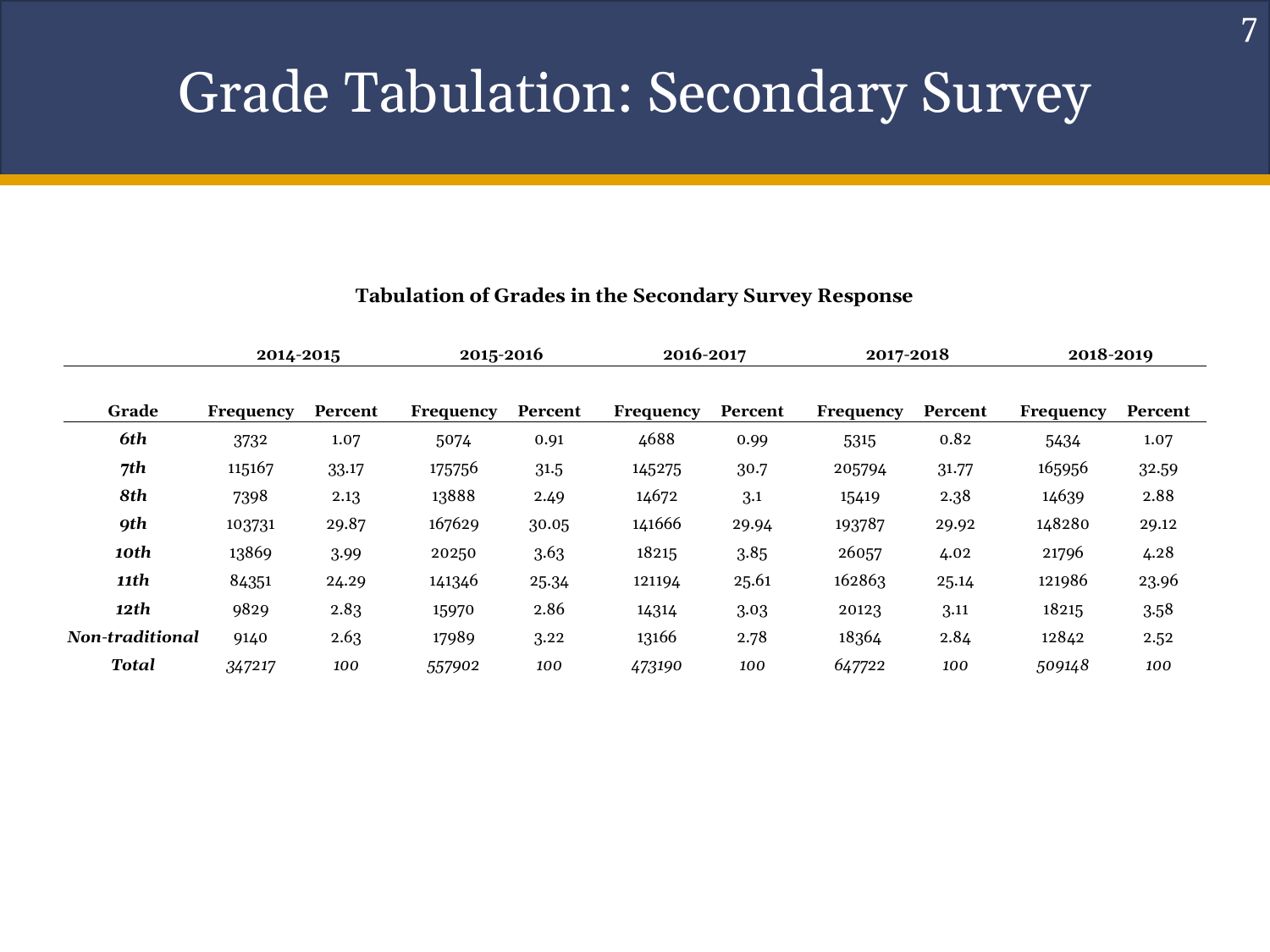

7
# Grade Tabulation: Secondary Survey
| Tabulation of Grades in the Secondary Survey Response |  |  |  |  |  |  |  |  |  |  |  |  |  |  |
| --- | --- | --- | --- | --- | --- | --- | --- | --- | --- | --- | --- | --- | --- | --- |
|  |  |  |  |  |  |  |  |  |  |  |  |  |  |  |
|  | 2014-2015 |  |  | 2015-2016 |  |  | 2016-2017 |  |  | 2017-2018 |  |  | 2018-2019 |  |
|  |  |  |  |  |  |  |  |  |  |  |  |  |  |  |
| Grade | Frequency | Percent |  | Frequency | Percent |  | Frequency | Percent |  | Frequency | Percent |  | Frequency | Percent |
| 6th | 3732 | 1.07 |  | 5074 | 0.91 |  | 4688 | 0.99 |  | 5315 | 0.82 |  | 5434 | 1.07 |
| 7th | 115167 | 33.17 |  | 175756 | 31.5 |  | 145275 | 30.7 |  | 205794 | 31.77 |  | 165956 | 32.59 |
| 8th | 7398 | 2.13 |  | 13888 | 2.49 |  | 14672 | 3.1 |  | 15419 | 2.38 |  | 14639 | 2.88 |
| 9th | 103731 | 29.87 |  | 167629 | 30.05 |  | 141666 | 29.94 |  | 193787 | 29.92 |  | 148280 | 29.12 |
| 10th | 13869 | 3.99 |  | 20250 | 3.63 |  | 18215 | 3.85 |  | 26057 | 4.02 |  | 21796 | 4.28 |
| 11th | 84351 | 24.29 |  | 141346 | 25.34 |  | 121194 | 25.61 |  | 162863 | 25.14 |  | 121986 | 23.96 |
| 12th | 9829 | 2.83 |  | 15970 | 2.86 |  | 14314 | 3.03 |  | 20123 | 3.11 |  | 18215 | 3.58 |
| Non-traditional | 9140 | 2.63 |  | 17989 | 3.22 |  | 13166 | 2.78 |  | 18364 | 2.84 |  | 12842 | 2.52 |
| Total | 347217 | 100 |  | 557902 | 100 |  | 473190 | 100 |  | 647722 | 100 |  | 509148 | 100 |